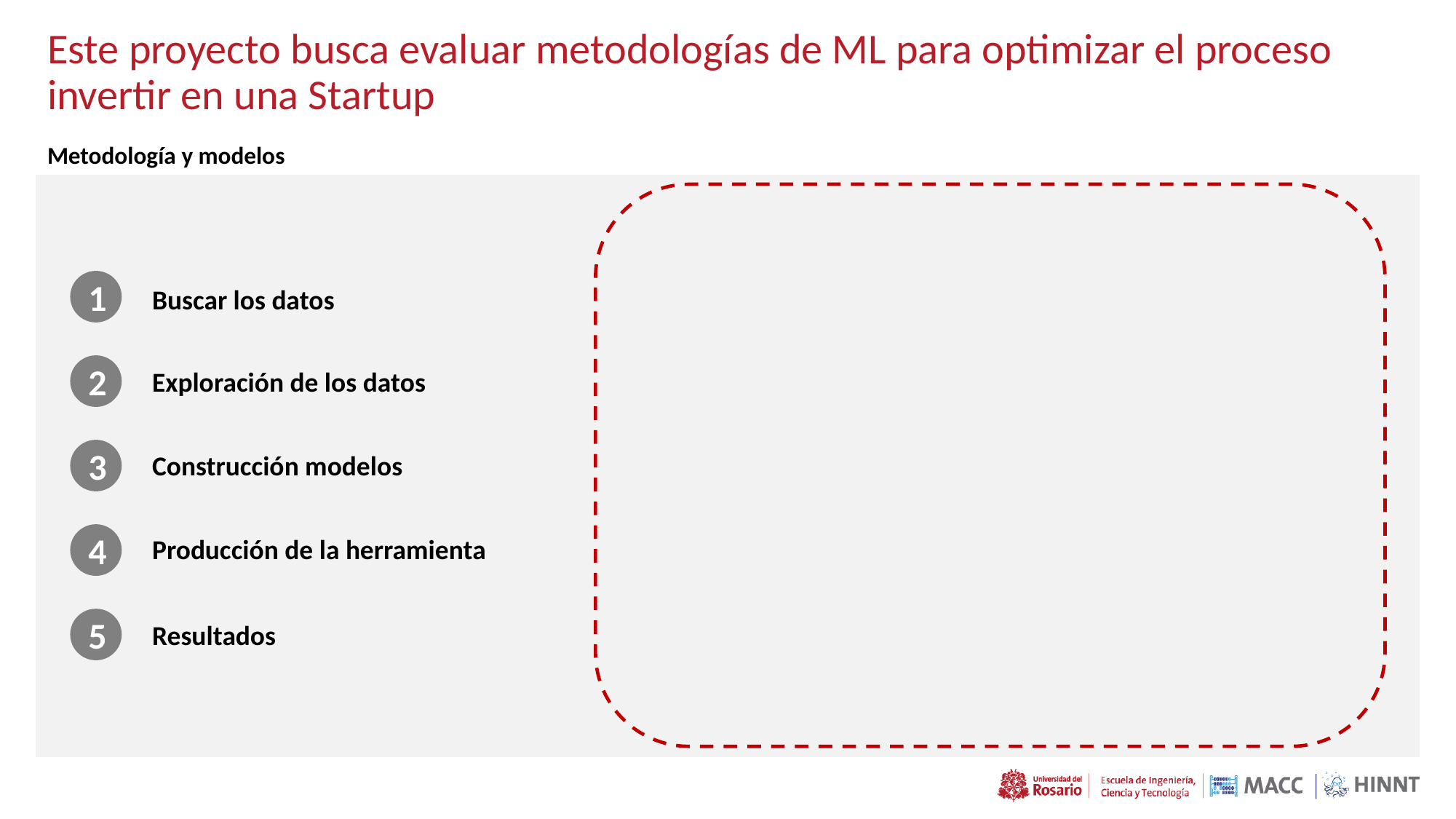

Este proyecto busca evaluar metodologías de ML para optimizar el proceso invertir en una Startup
Metodología y modelos

1
Buscar los datos
2
Exploración de los datos
3
Construcción modelos
4
Producción de la herramienta
5
Resultados